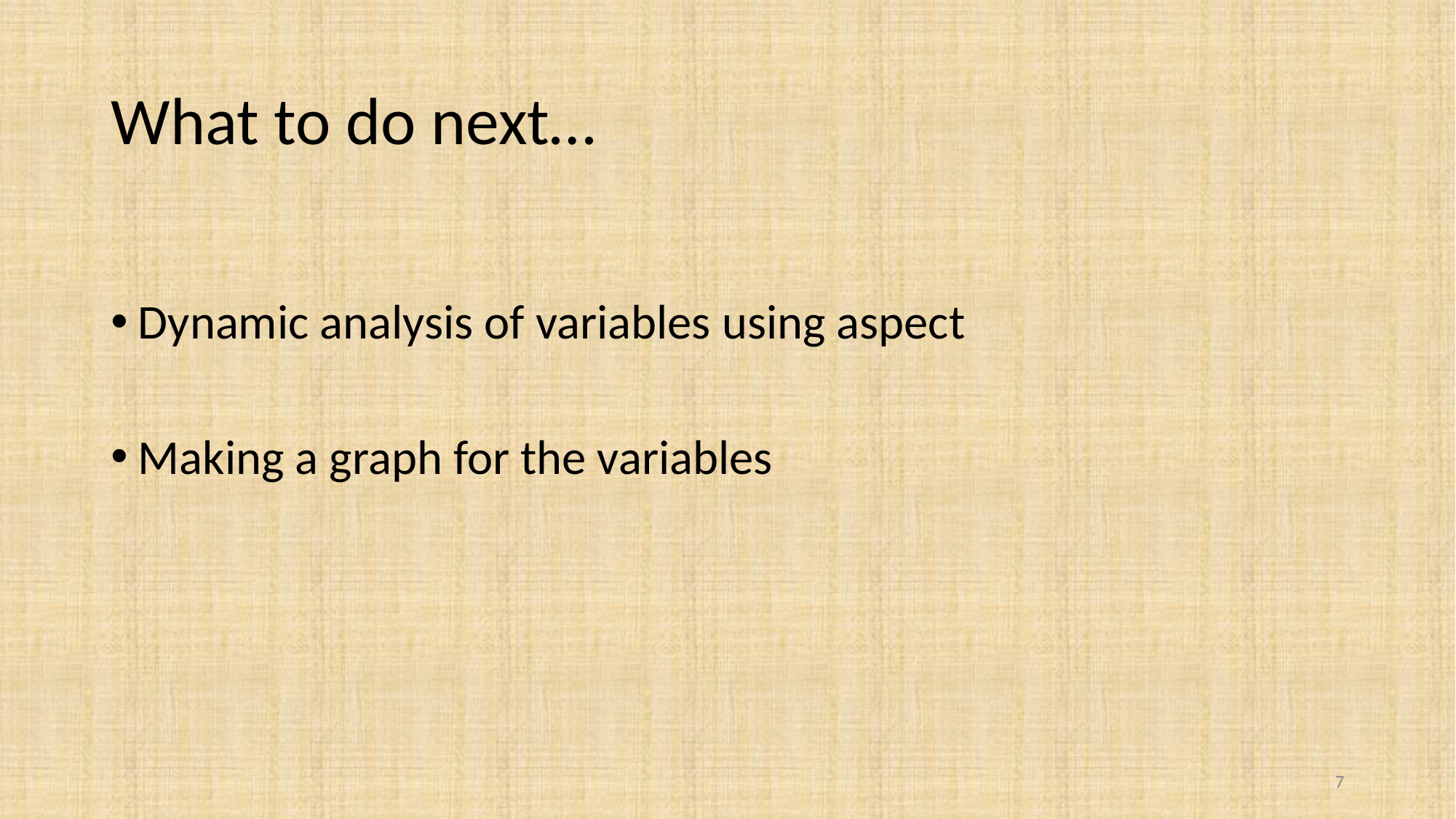

# What to do next…

Dynamic analysis of variables using aspect

Making a graph for the variables
7